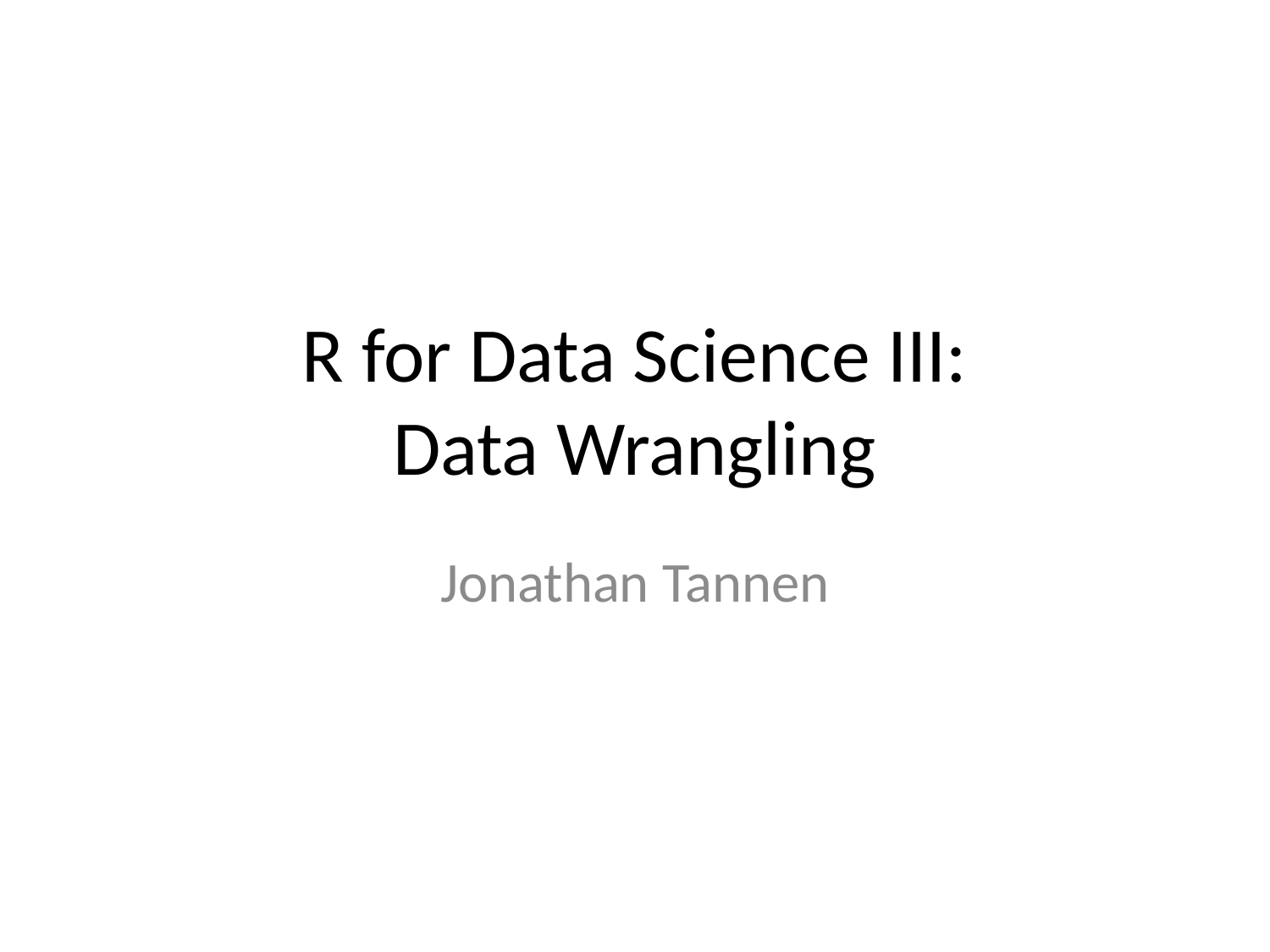

# R for Data Science III: Data Wrangling
Jonathan Tannen